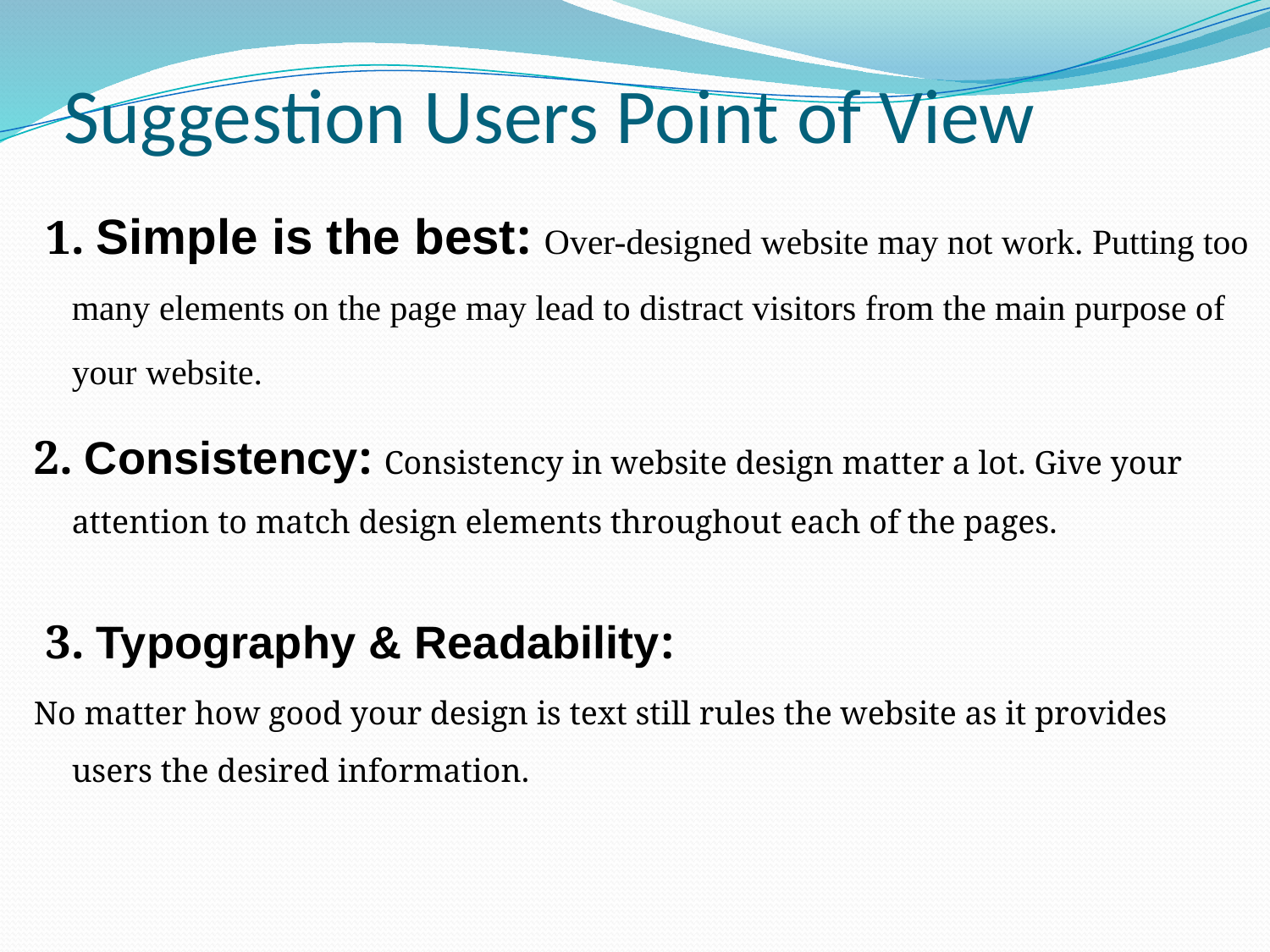

# Suggestion Users Point of View
 1. Simple is the best: Over-designed website may not work. Putting too many elements on the page may lead to distract visitors from the main purpose of your website.
2. Consistency: Consistency in website design matter a lot. Give your  attention to match design elements throughout each of the pages.

 3. Typography & Readability:
No matter how good your design is text still rules the website as it provides users the desired information.